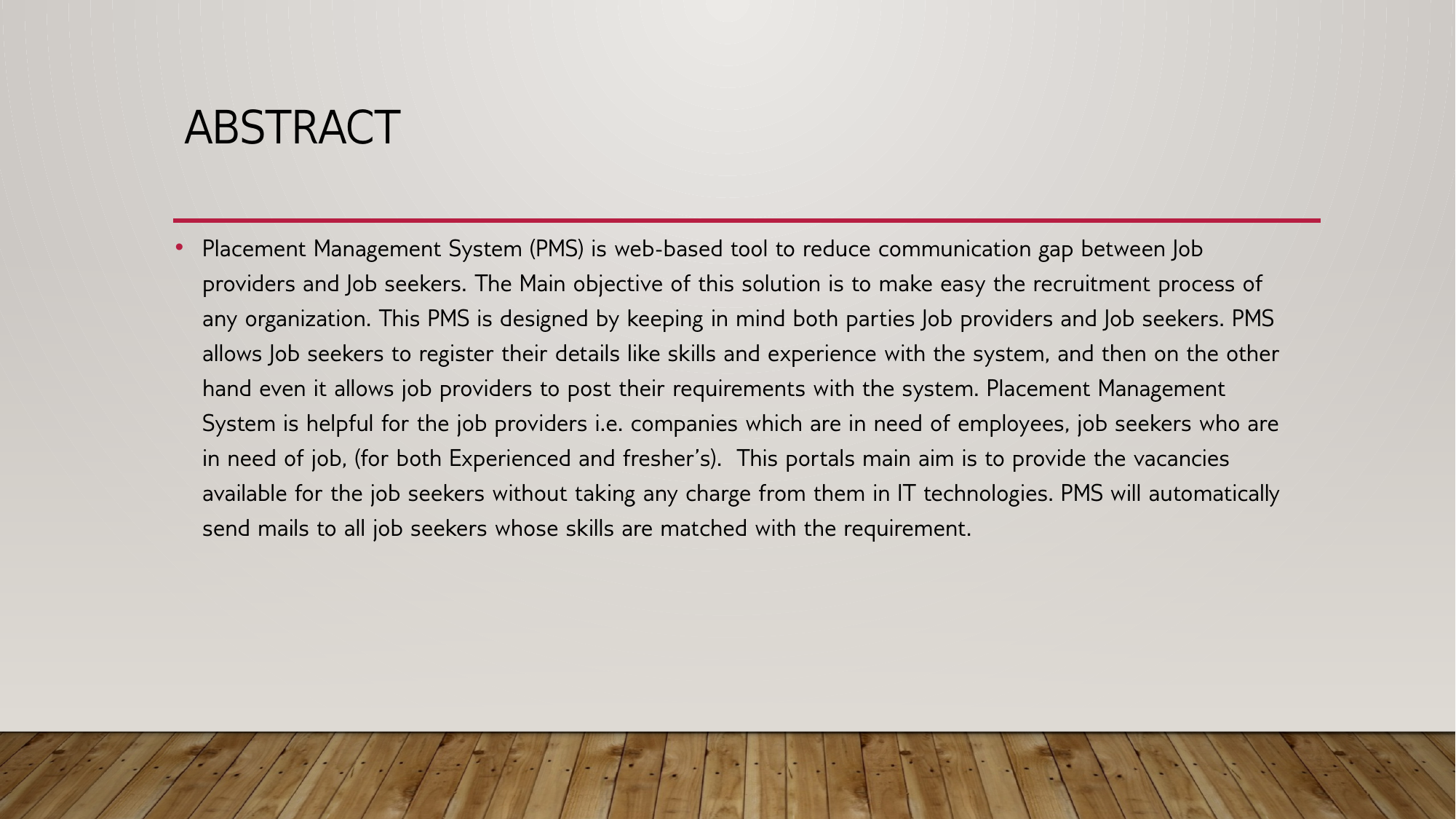

# ABSTRACT
Placement Management System (PMS) is web-based tool to reduce communication gap between Job providers and Job seekers. The Main objective of this solution is to make easy the recruitment process of any organization. This PMS is designed by keeping in mind both parties Job providers and Job seekers. PMS allows Job seekers to register their details like skills and experience with the system, and then on the other hand even it allows job providers to post their requirements with the system. Placement Management System is helpful for the job providers i.e. companies which are in need of employees, job seekers who are in need of job, (for both Experienced and fresher’s).  This portals main aim is to provide the vacancies available for the job seekers without taking any charge from them in IT technologies. PMS will automatically send mails to all job seekers whose skills are matched with the requirement.